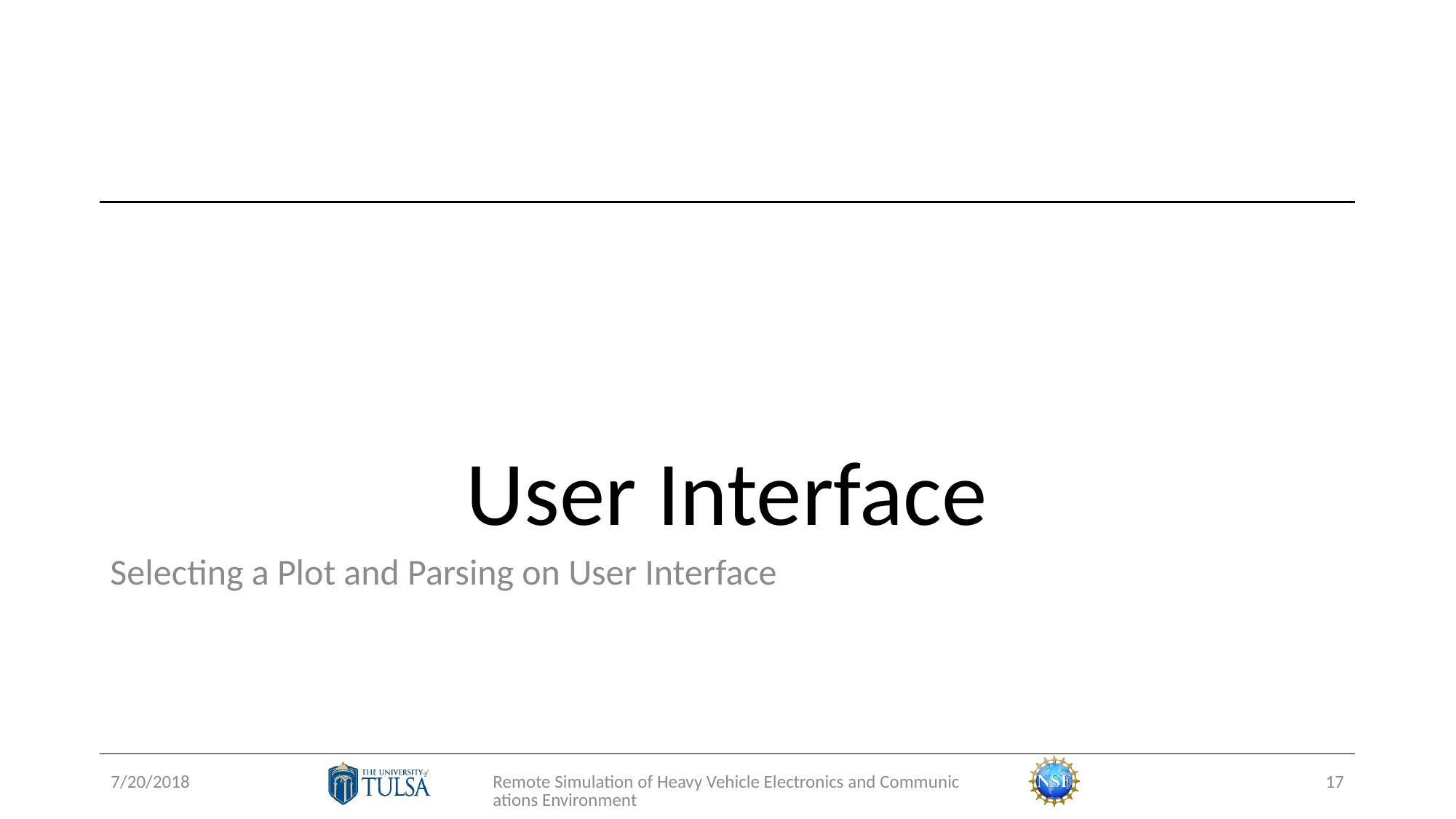

# User Interface
Selecting a Plot and Parsing on User Interface
7/20/2018
Remote Simulation of Heavy Vehicle Electronics and Communications Environment
17